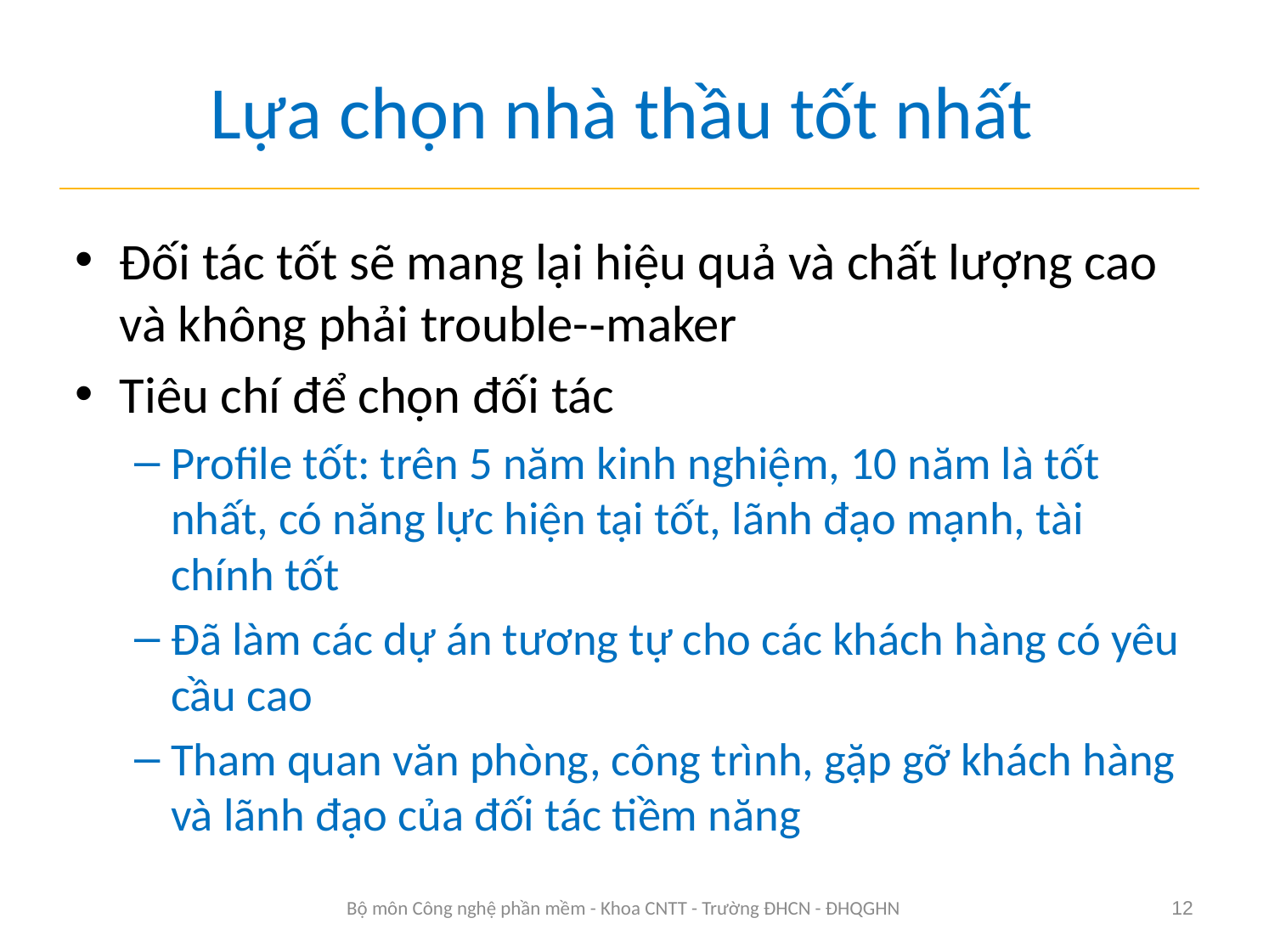

# Lựa chọn nhà thầu tốt nhất
Đối tác tốt sẽ mang lại hiệu quả và chất lượng cao và không phải trouble-­‐maker
Tiêu chí để chọn đối tác
Profile tốt: trên 5 năm kinh nghiệm, 10 năm là tốt nhất, có năng lực hiện tại tốt, lãnh đạo mạnh, tài chính tốt
Đã làm các dự án tương tự cho các khách hàng có yêu cầu cao
Tham quan văn phòng, công trình, gặp gỡ khách hàng và lãnh đạo của đối tác tiềm năng

Bộ môn Công nghệ phần mềm - Khoa CNTT - Trường ĐHCN - ĐHQGHN
12